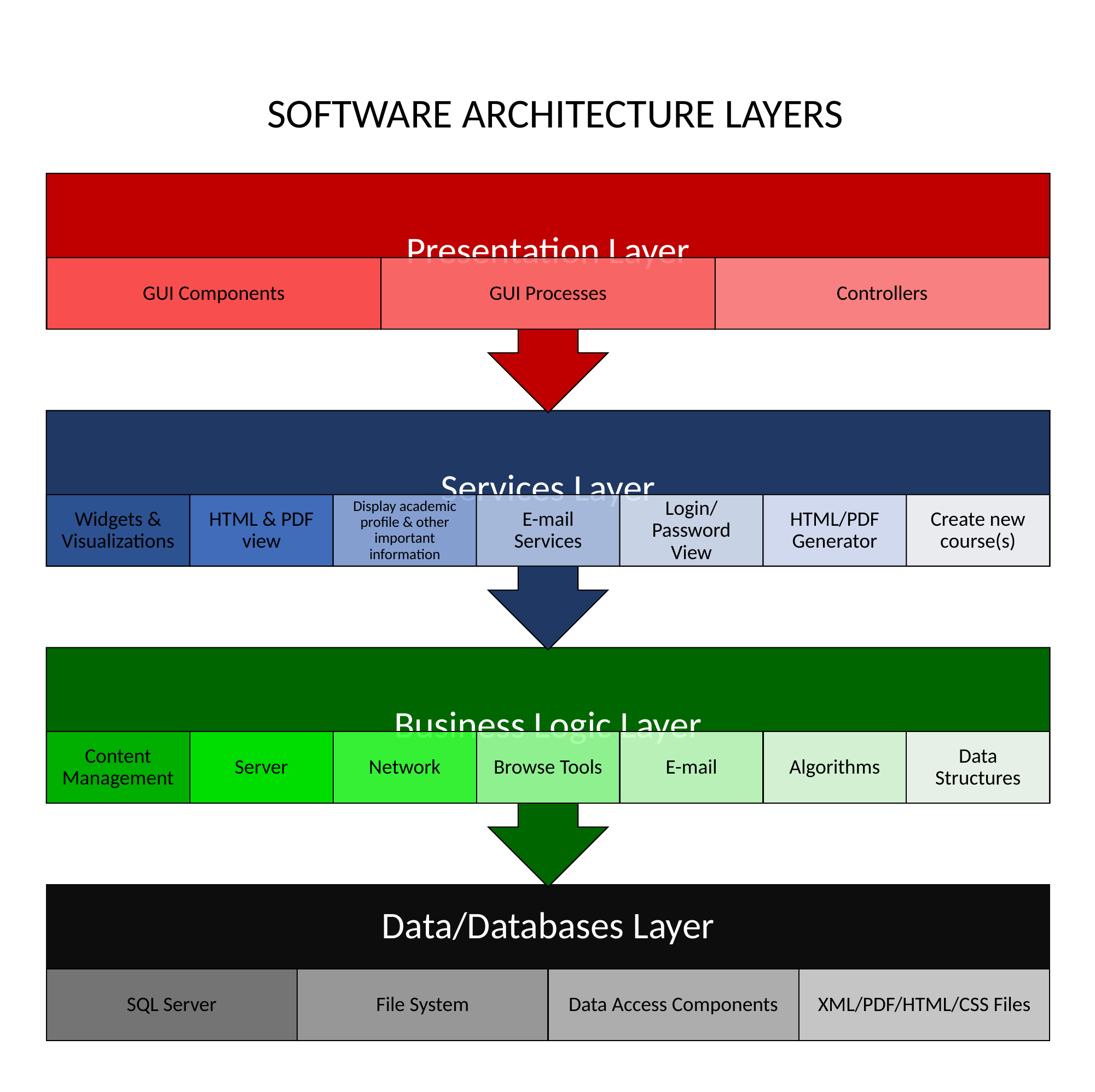

SOFTWARE ARCHITECTURE LAYERS
Data/Databases Layer
SQL Server
File System
Data Access Components
XML/PDF/HTML/CSS Files
Business Logic Layer
Content Management
Server
Network
Browse Tools
E-mail
Algorithms
Data Structures
Services Layer
Widgets & Visualizations
HTML & PDF view
Display academic profile & other important information
E-mail Services
Login/Password View
HTML/PDF Generator
Create new course(s)
Presentation Layer
GUI Components
GUI Processes
Controllers